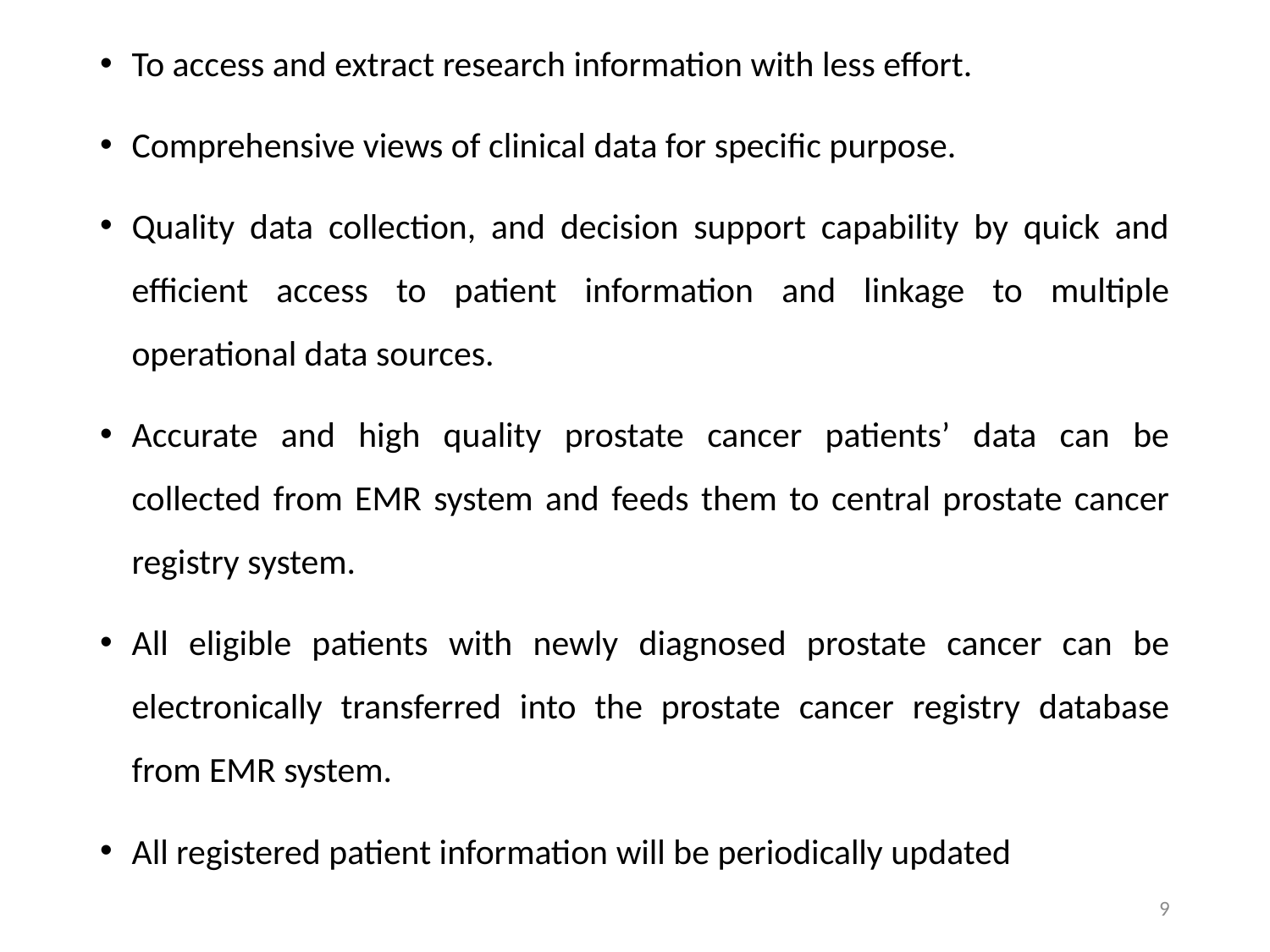

To access and extract research information with less effort.
Comprehensive views of clinical data for specific purpose.
Quality data collection, and decision support capability by quick and efficient access to patient information and linkage to multiple operational data sources.
Accurate and high quality prostate cancer patients’ data can be collected from EMR system and feeds them to central prostate cancer registry system.
All eligible patients with newly diagnosed prostate cancer can be electronically transferred into the prostate cancer registry database from EMR system.
All registered patient information will be periodically updated
9